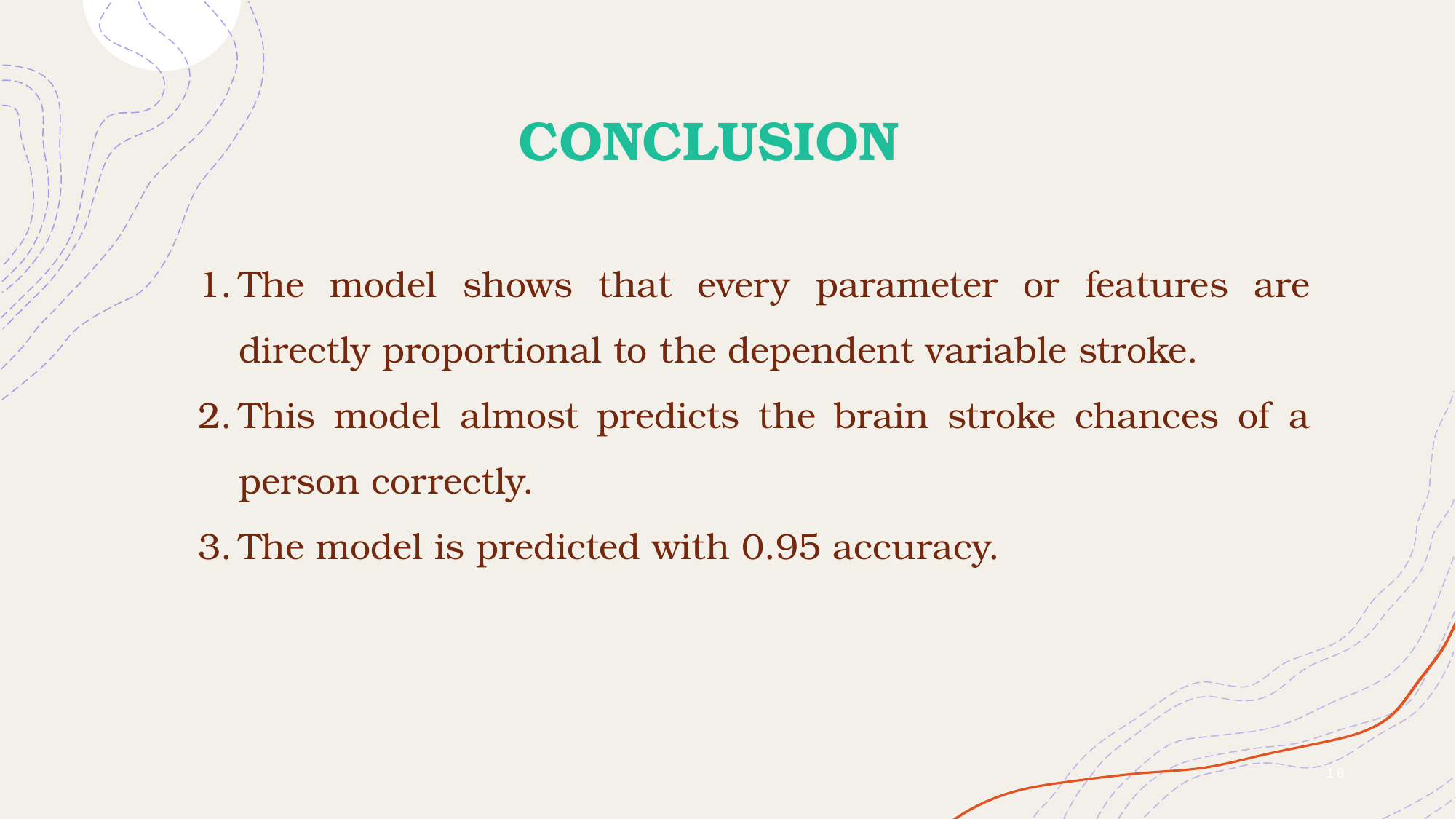

CONCLUSION
The model shows that every parameter or features are directly proportional to the dependent variable stroke.
This model almost predicts the brain stroke chances of a person correctly.
The model is predicted with 0.95 accuracy.
18